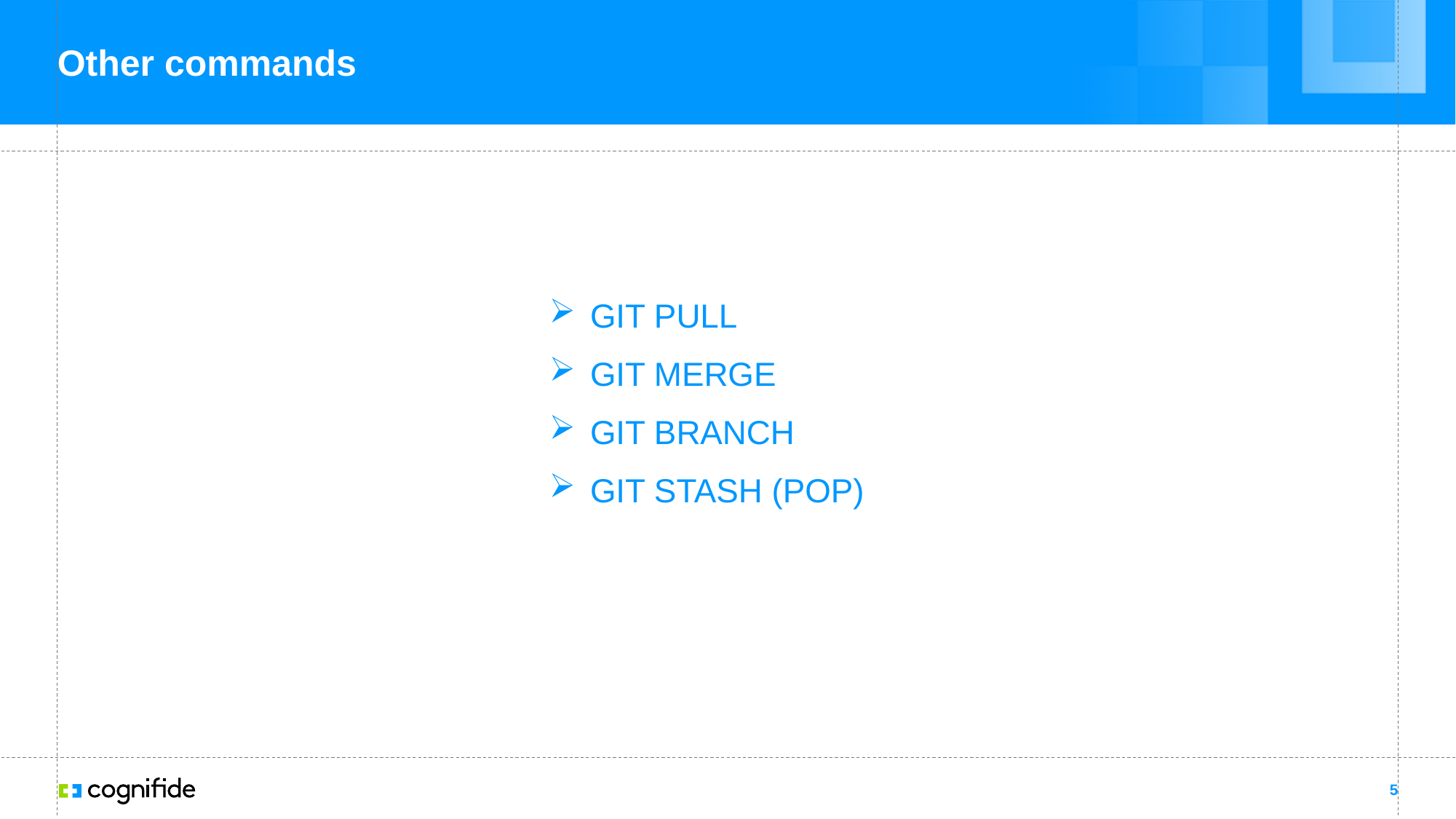

# Other commands
GIT PULL
GIT MERGE
GIT BRANCH
GIT STASH (POP)
5